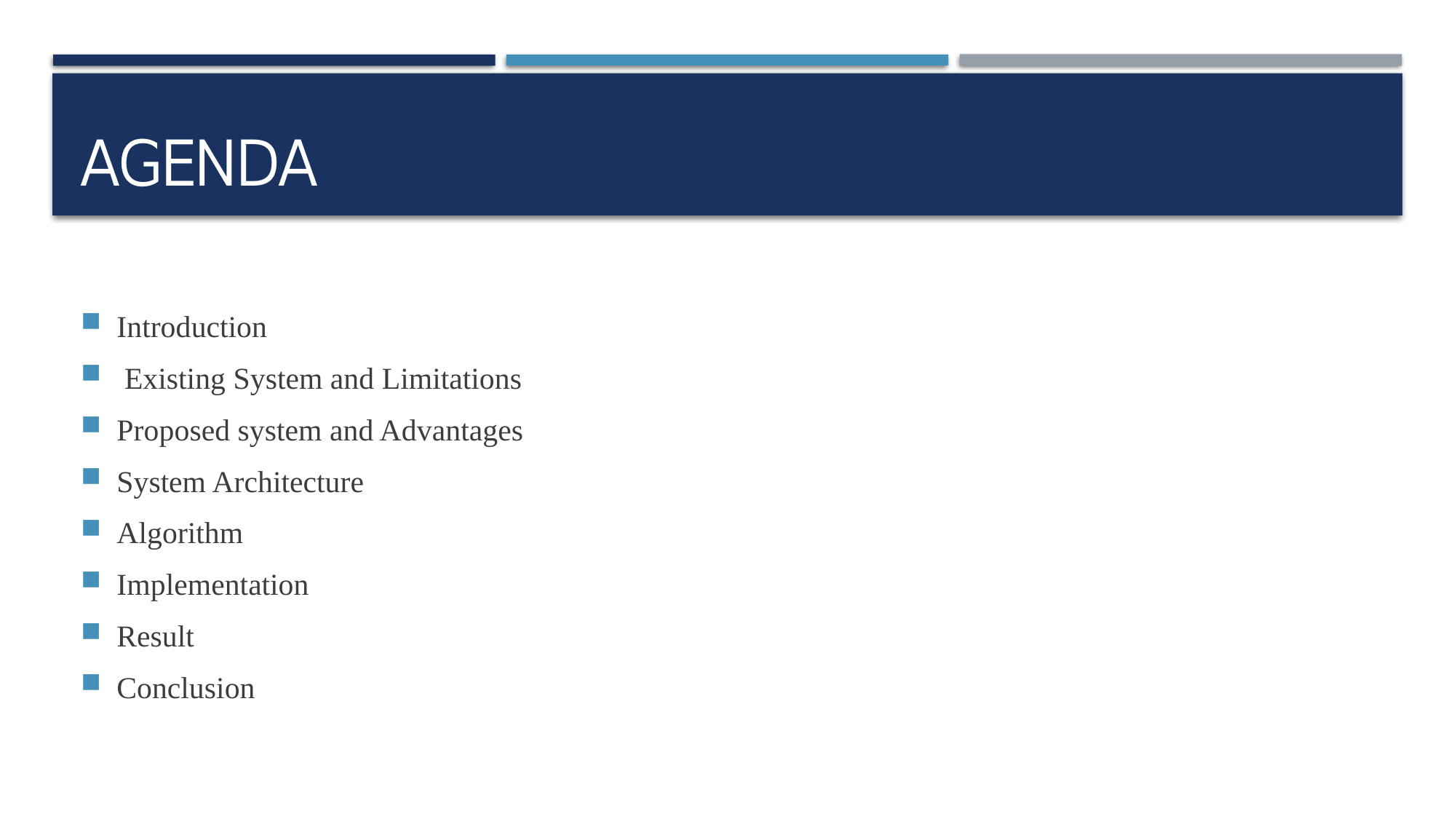

# AGENDA

Introduction
 Existing System and Limitations
Proposed system and Advantages
System Architecture
Algorithm
Implementation
Result
Conclusion